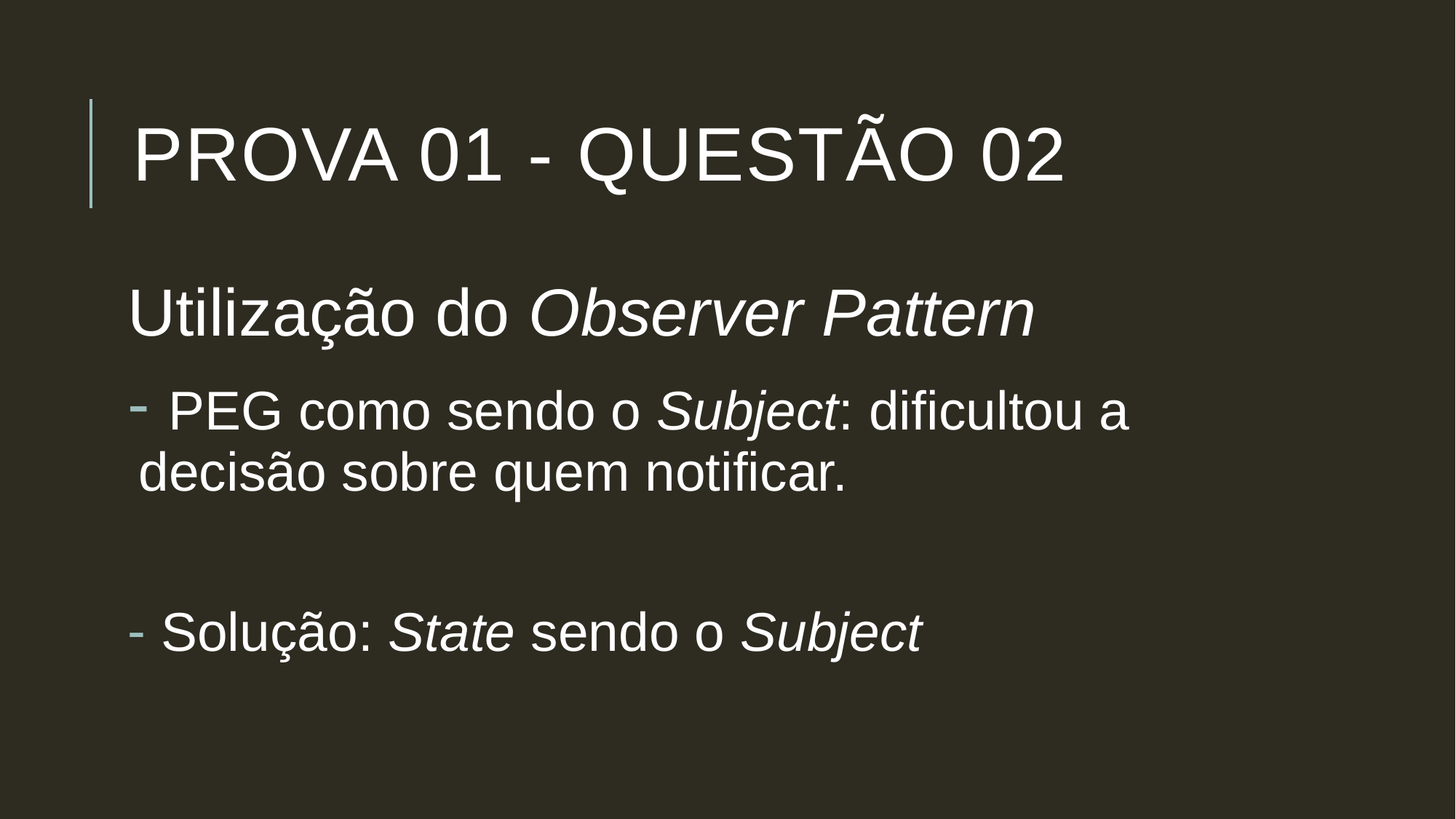

# Prova 01 - Questão 02
Utilização do Observer Pattern
 PEG como sendo o Subject: dificultou a decisão sobre quem notificar.

 Solução: State sendo o Subject